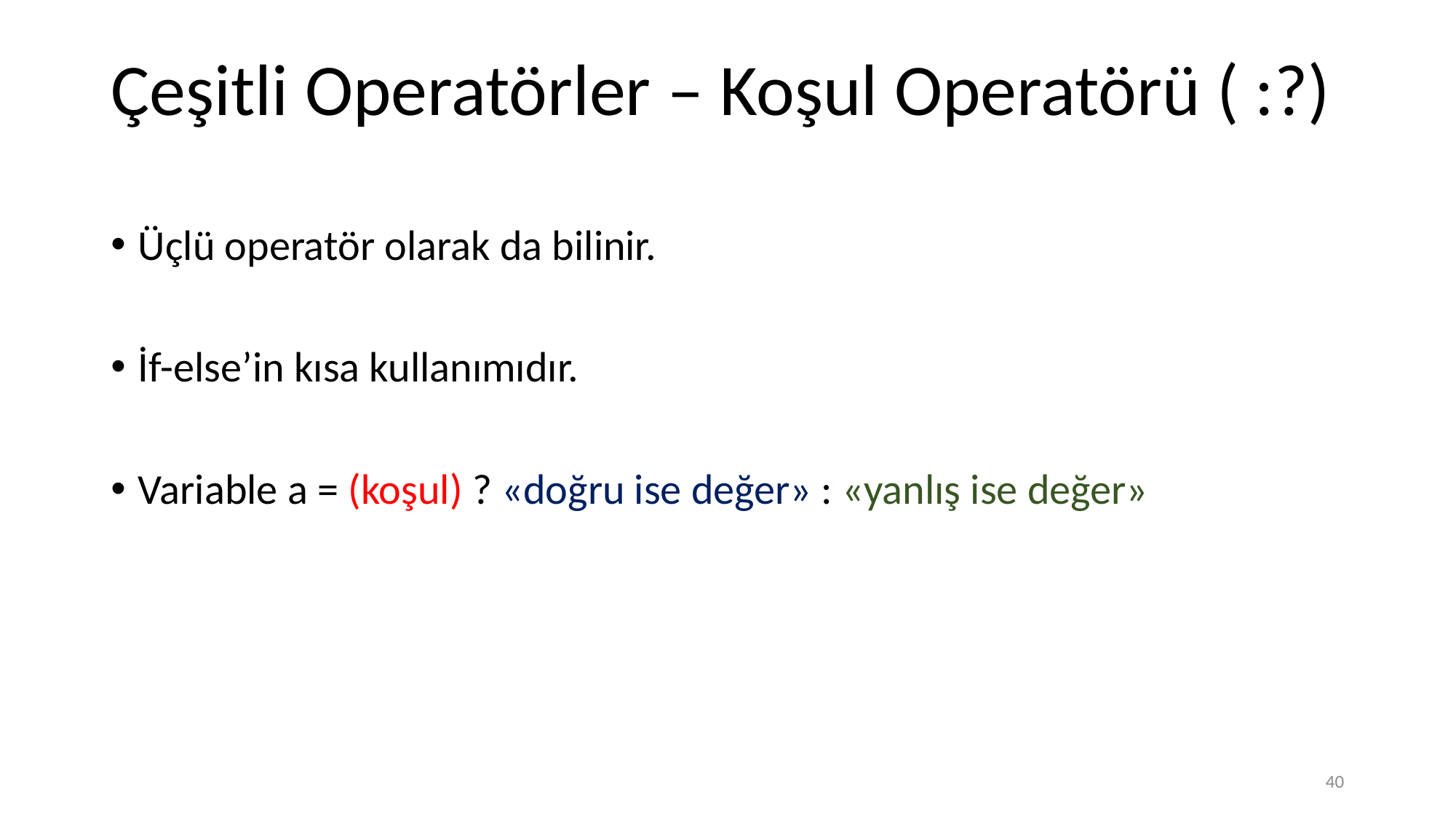

Çeşitli Operatörler – Koşul Operatörü ( :?)
Üçlü operatör olarak da bilinir.

İf-else’in kısa kullanımıdır.

Variable a = (koşul) ? «doğru ise değer» : «yanlış ise değer»
40